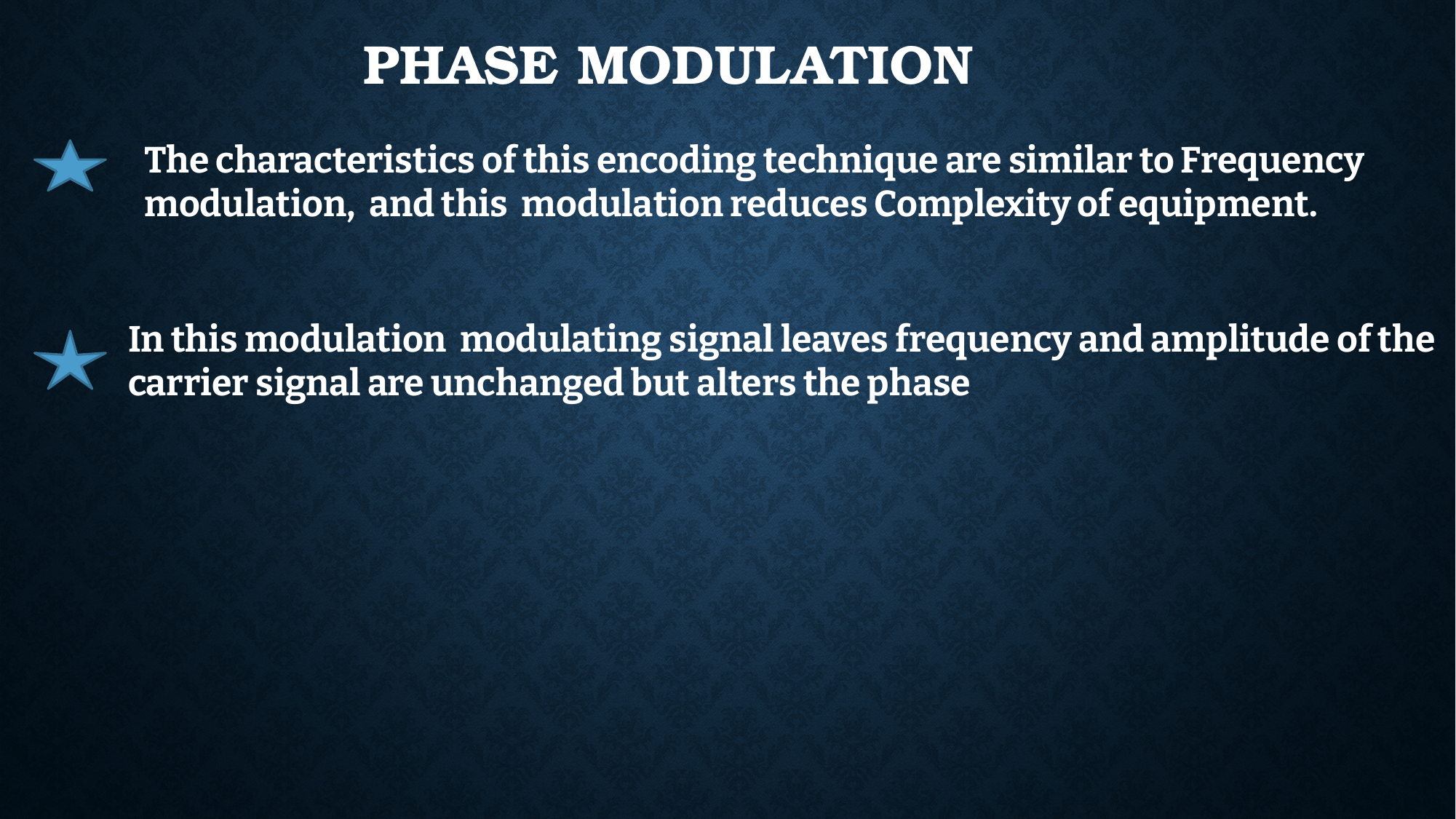

Phase modulation
The characteristics of this encoding technique are similar to Frequency modulation,  and this  modulation reduces Complexity of equipment.

In this modulation  modulating signal leaves frequency and amplitude of the carrier signal are unchanged but alters the phase